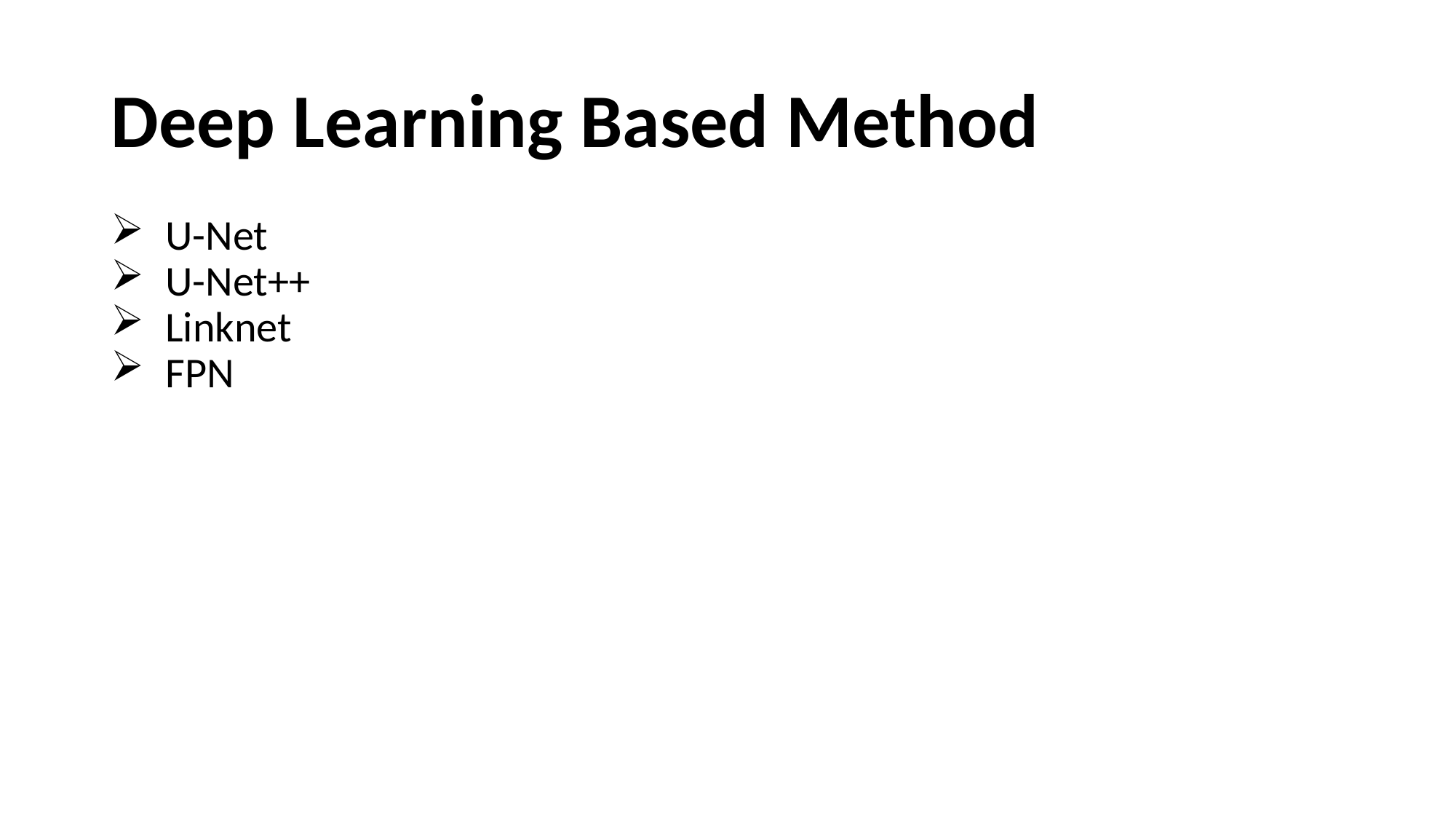

# Deep Learning Based Method
U-Net
U-Net++
Linknet
FPN